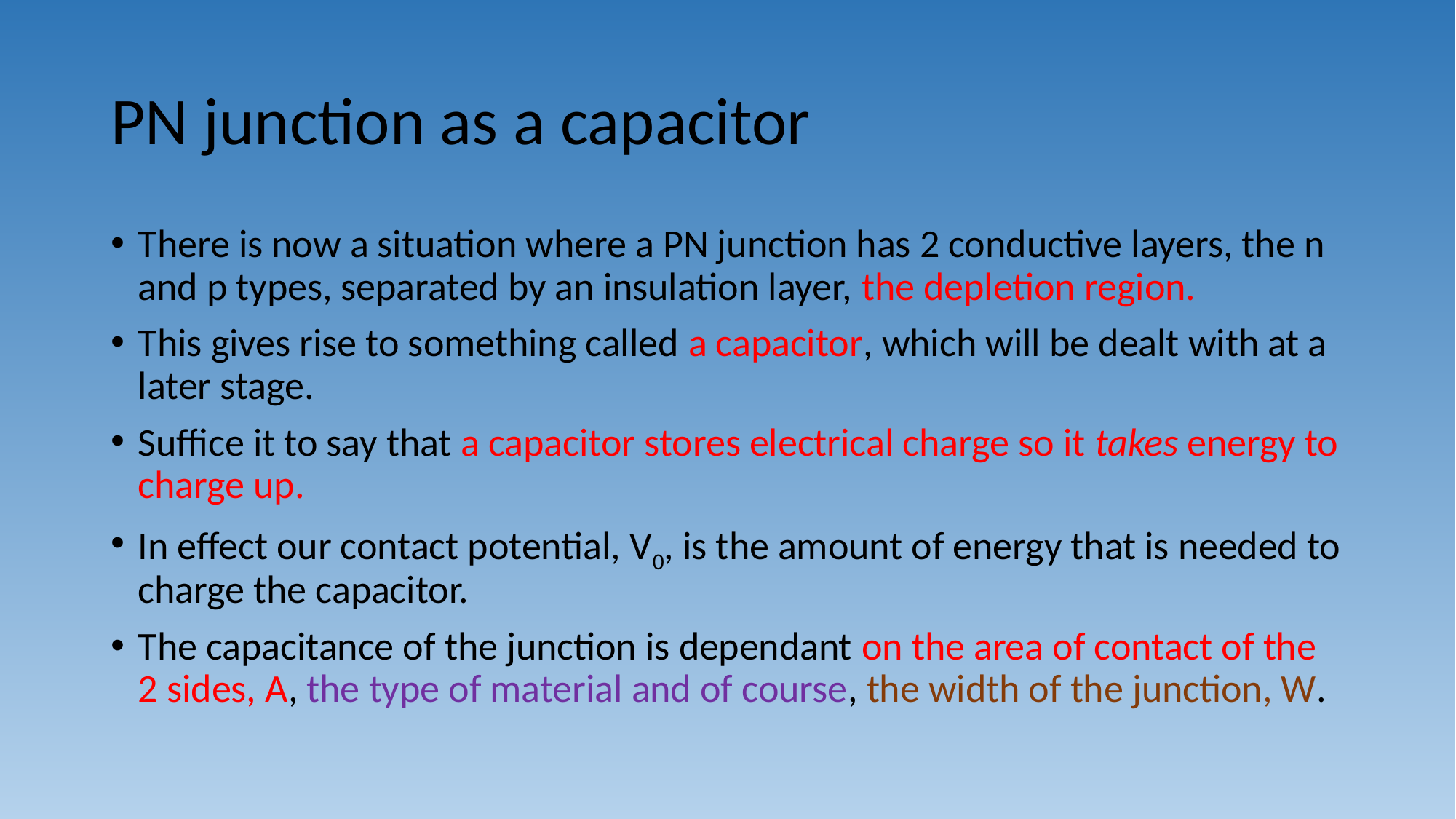

# PN junction as a capacitor
There is now a situation where a PN junction has 2 conductive layers, the n and p types, separated by an insulation layer, the depletion region.
This gives rise to something called a capacitor, which will be dealt with at a later stage.
Suffice it to say that a capacitor stores electrical charge so it takes energy to charge up.
In effect our contact potential, V0, is the amount of energy that is needed to charge the capacitor.
The capacitance of the junction is dependant on the area of contact of the 2 sides, A, the type of material and of course, the width of the junction, W.